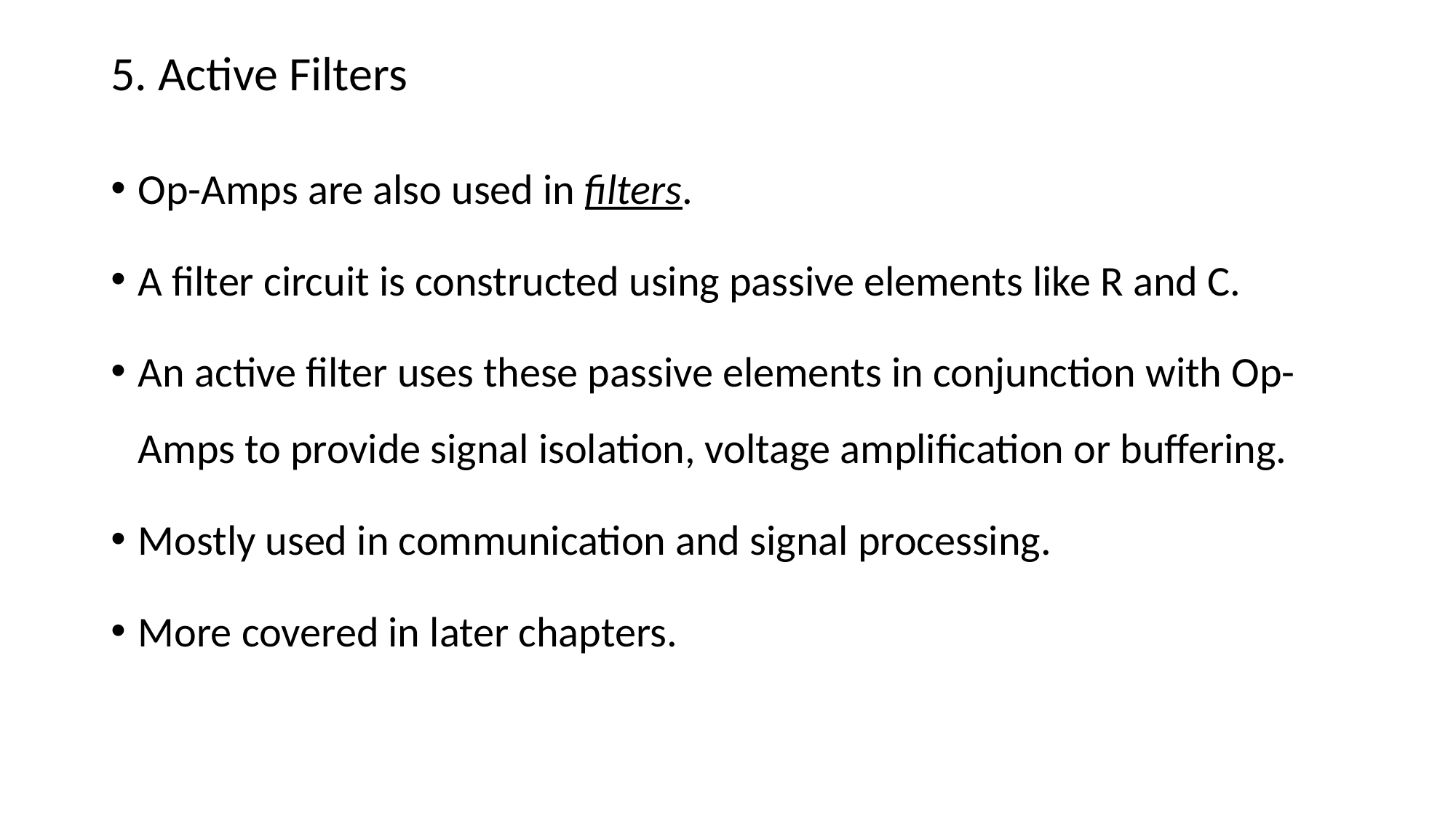

# 5. Active Filters
Op-Amps are also used in filters.
A filter circuit is constructed using passive elements like R and C.
An active filter uses these passive elements in conjunction with Op-Amps to provide signal isolation, voltage amplification or buffering.
Mostly used in communication and signal processing.
More covered in later chapters.